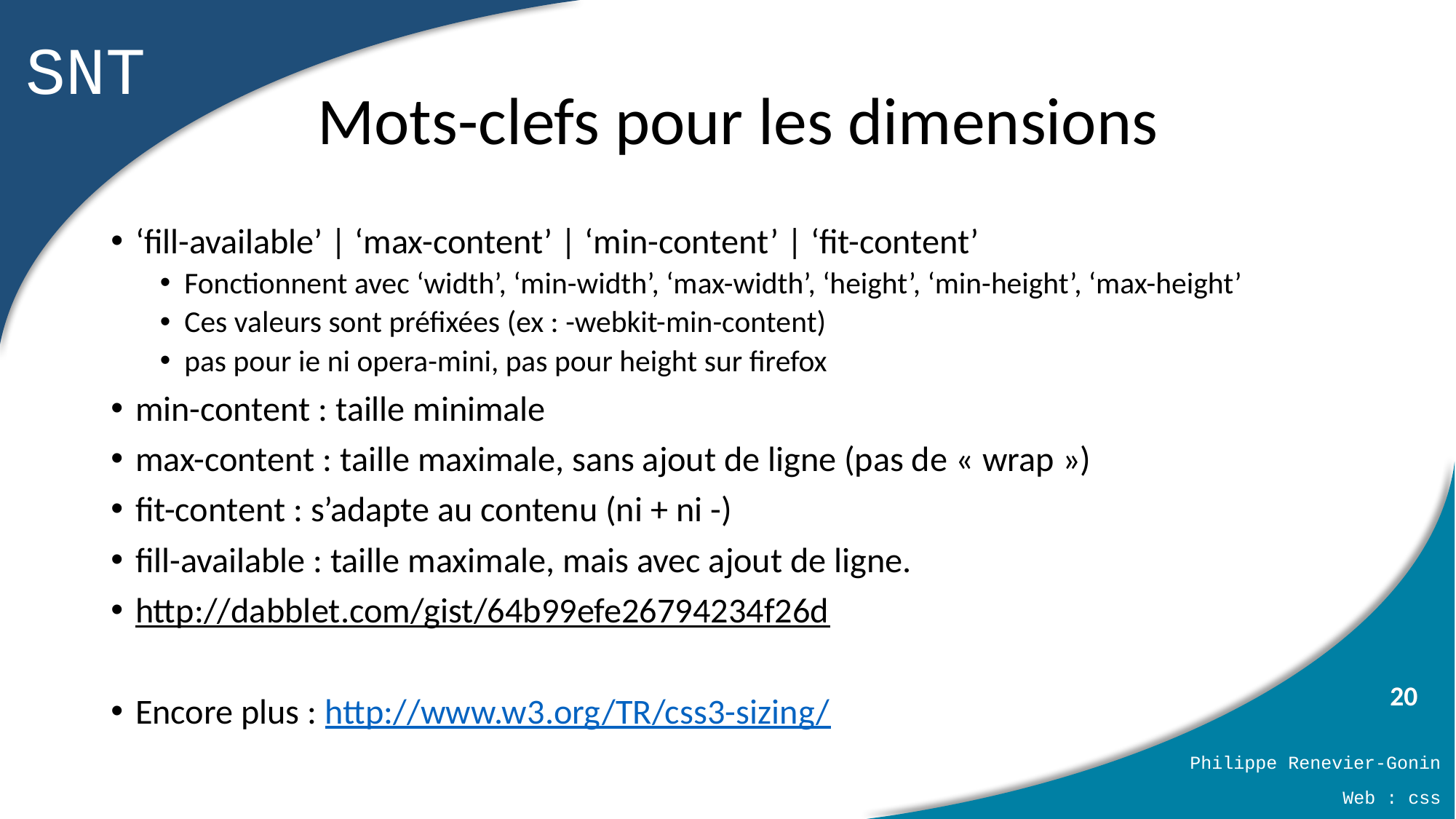

# Mots-clefs pour les dimensions
‘fill-available’ | ‘max-content’ | ‘min-content’ | ‘fit-content’
Fonctionnent avec ‘width’, ‘min-width’, ‘max-width’, ‘height’, ‘min-height’, ‘max-height’
Ces valeurs sont préfixées (ex : -webkit-min-content)
pas pour ie ni opera-mini, pas pour height sur firefox
min-content : taille minimale
max-content : taille maximale, sans ajout de ligne (pas de « wrap »)
fit-content : s’adapte au contenu (ni + ni -)
fill-available : taille maximale, mais avec ajout de ligne.
http://dabblet.com/gist/64b99efe26794234f26d

Encore plus : http://www.w3.org/TR/css3-sizing/